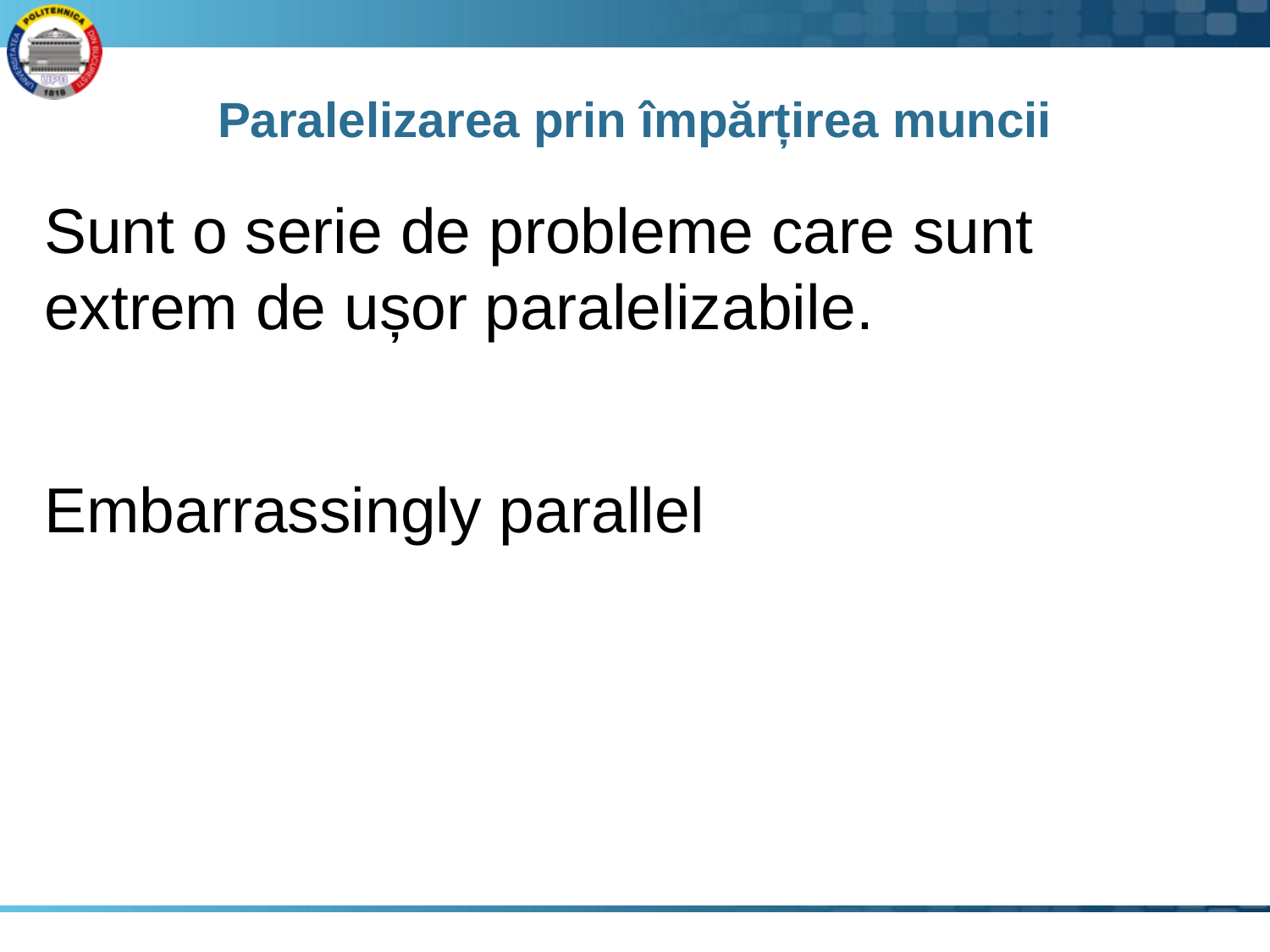

# Paralelizarea prin împărțirea muncii
Sunt o serie de probleme care sunt extrem de ușor paralelizabile.

Embarrassingly parallel